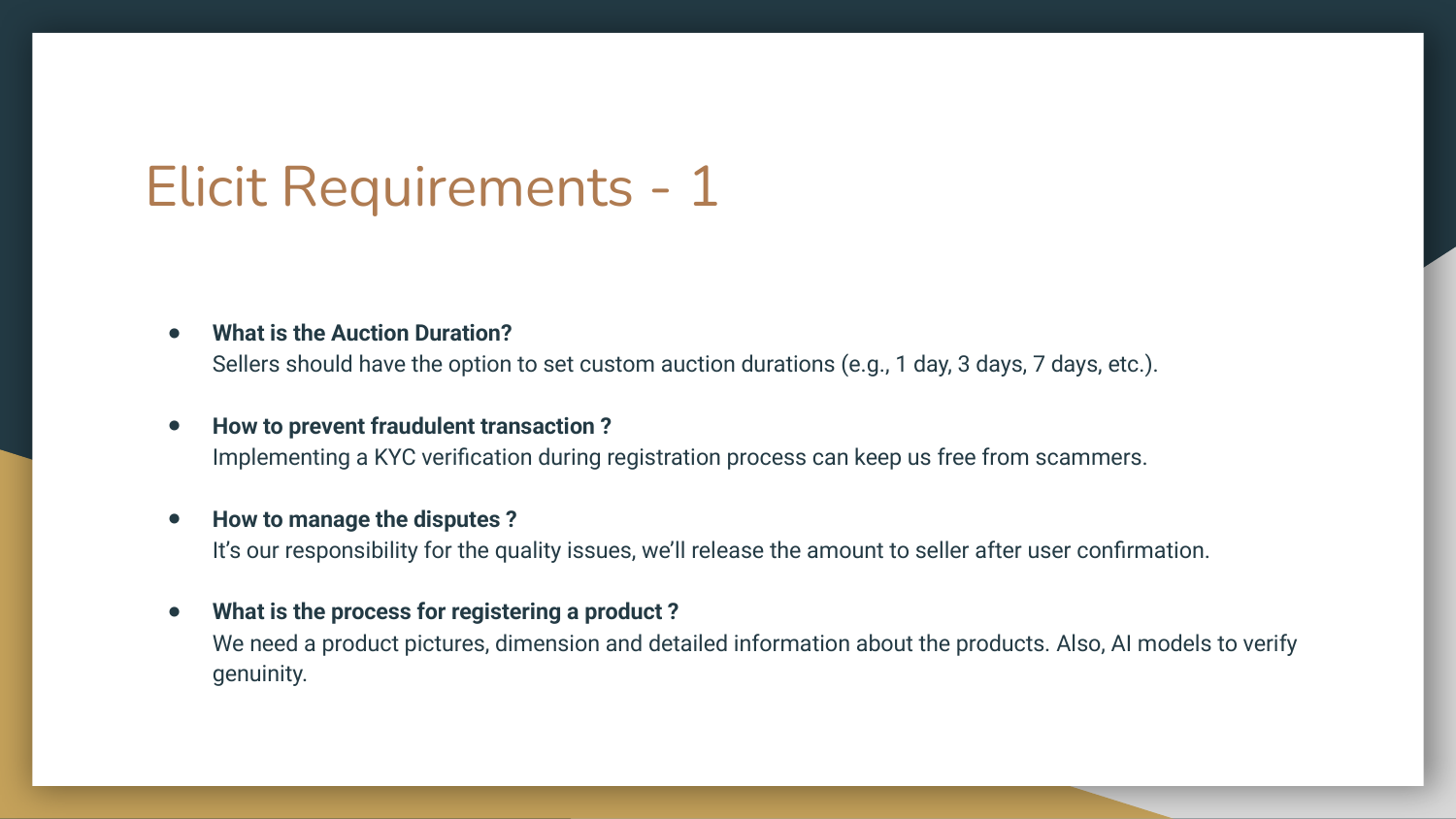

# Elicit Requirements - 1
What is the Auction Duration?
Sellers should have the option to set custom auction durations (e.g., 1 day, 3 days, 7 days, etc.).

How to prevent fraudulent transaction ?
Implementing a KYC verification during registration process can keep us free from scammers.

How to manage the disputes ?
It’s our responsibility for the quality issues, we’ll release the amount to seller after user confirmation.

What is the process for registering a product ?
We need a product pictures, dimension and detailed information about the products. Also, AI models to verify genuinity.